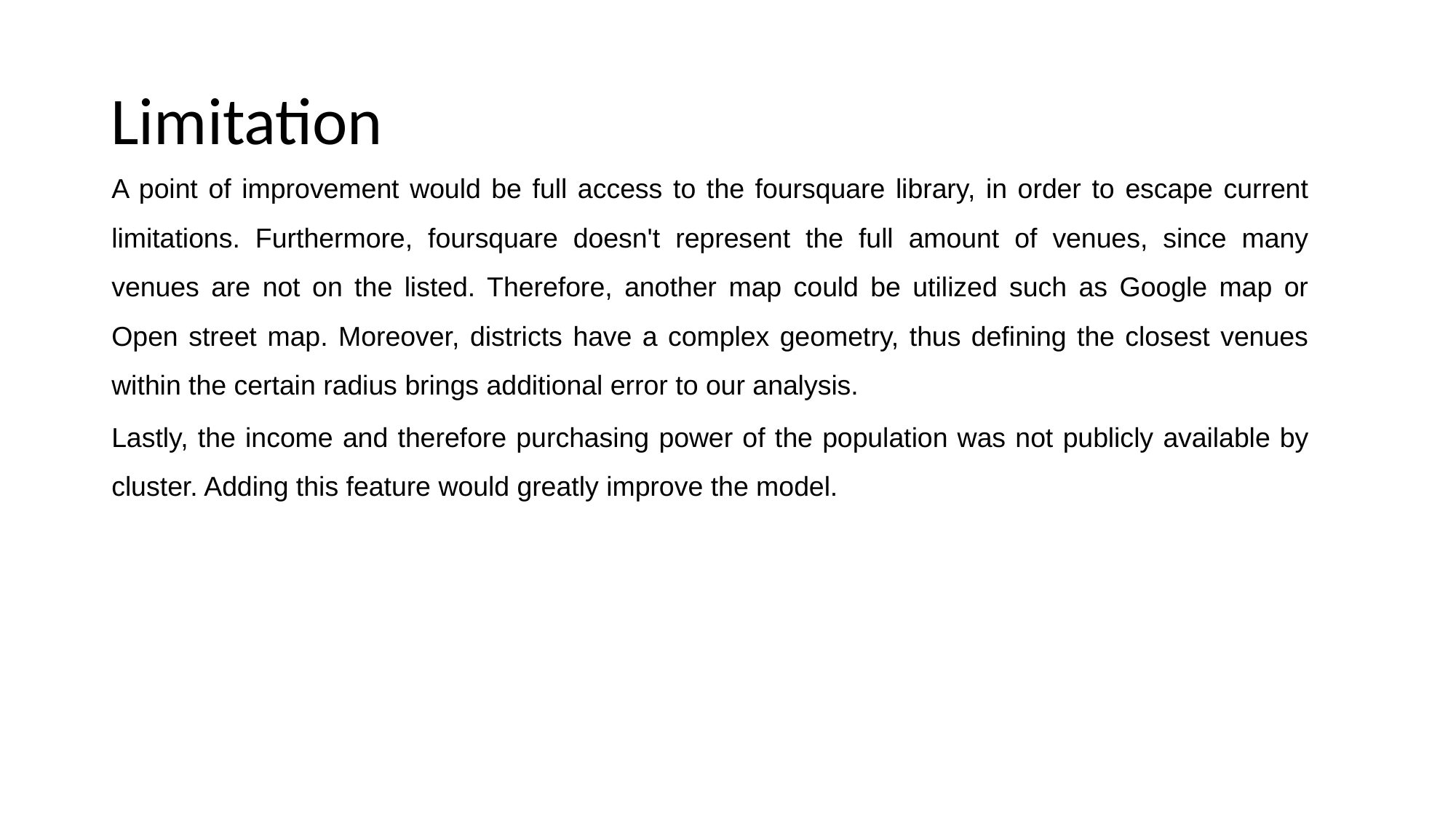

# Limitation

A point of improvement would be full access to the foursquare library, in order to escape current limitations. Furthermore, foursquare doesn't represent the full amount of venues, since many venues are not on the listed. Therefore, another map could be utilized such as Google map or Open street map. Moreover, districts have a complex geometry, thus defining the closest venues within the certain radius brings additional error to our analysis.
Lastly, the income and therefore purchasing power of the population was not publicly available by cluster. Adding this feature would greatly improve the model.